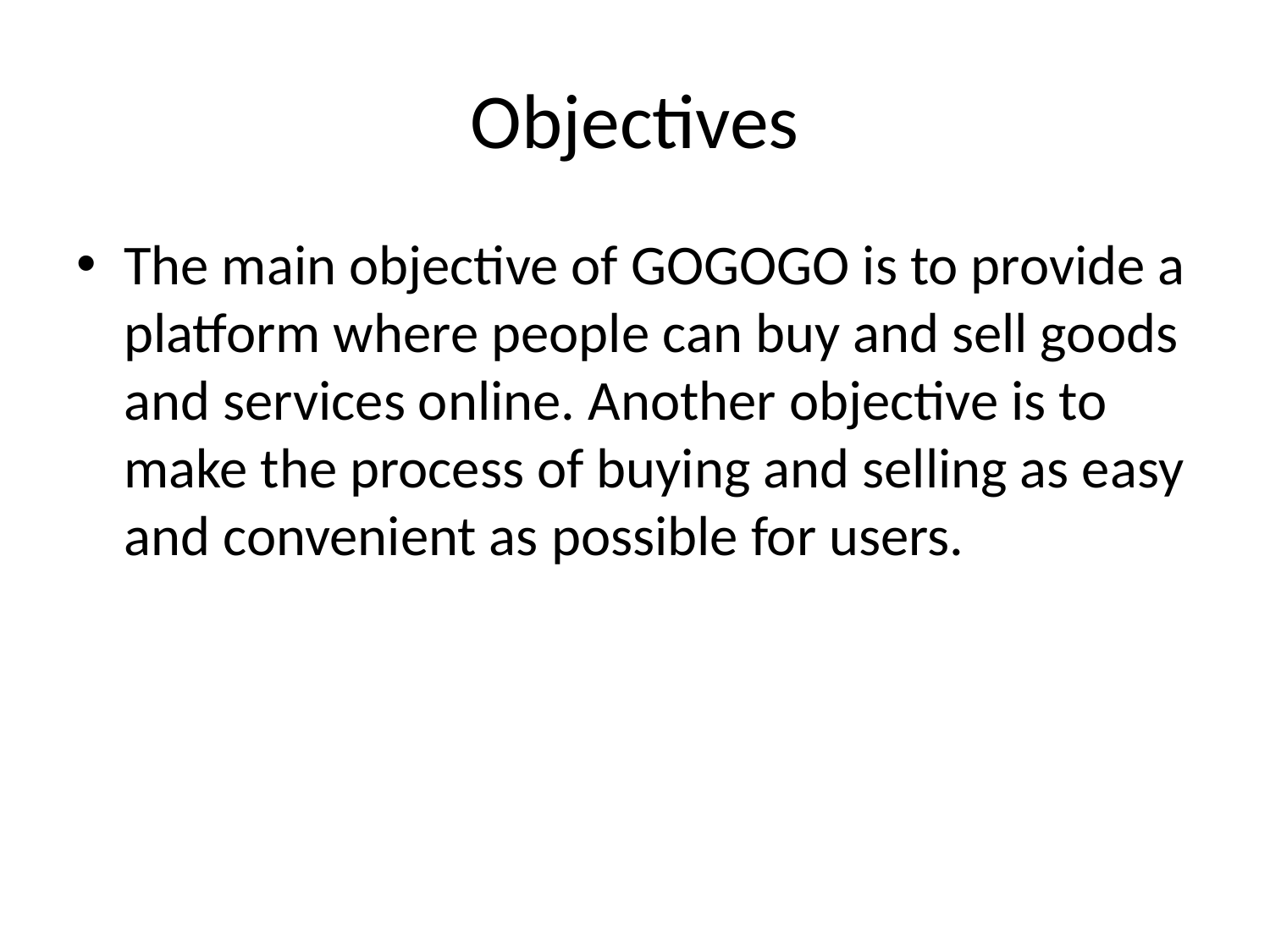

# Objectives
The main objective of GOGOGO is to provide a platform where people can buy and sell goods and services online. Another objective is to make the process of buying and selling as easy and convenient as possible for users.